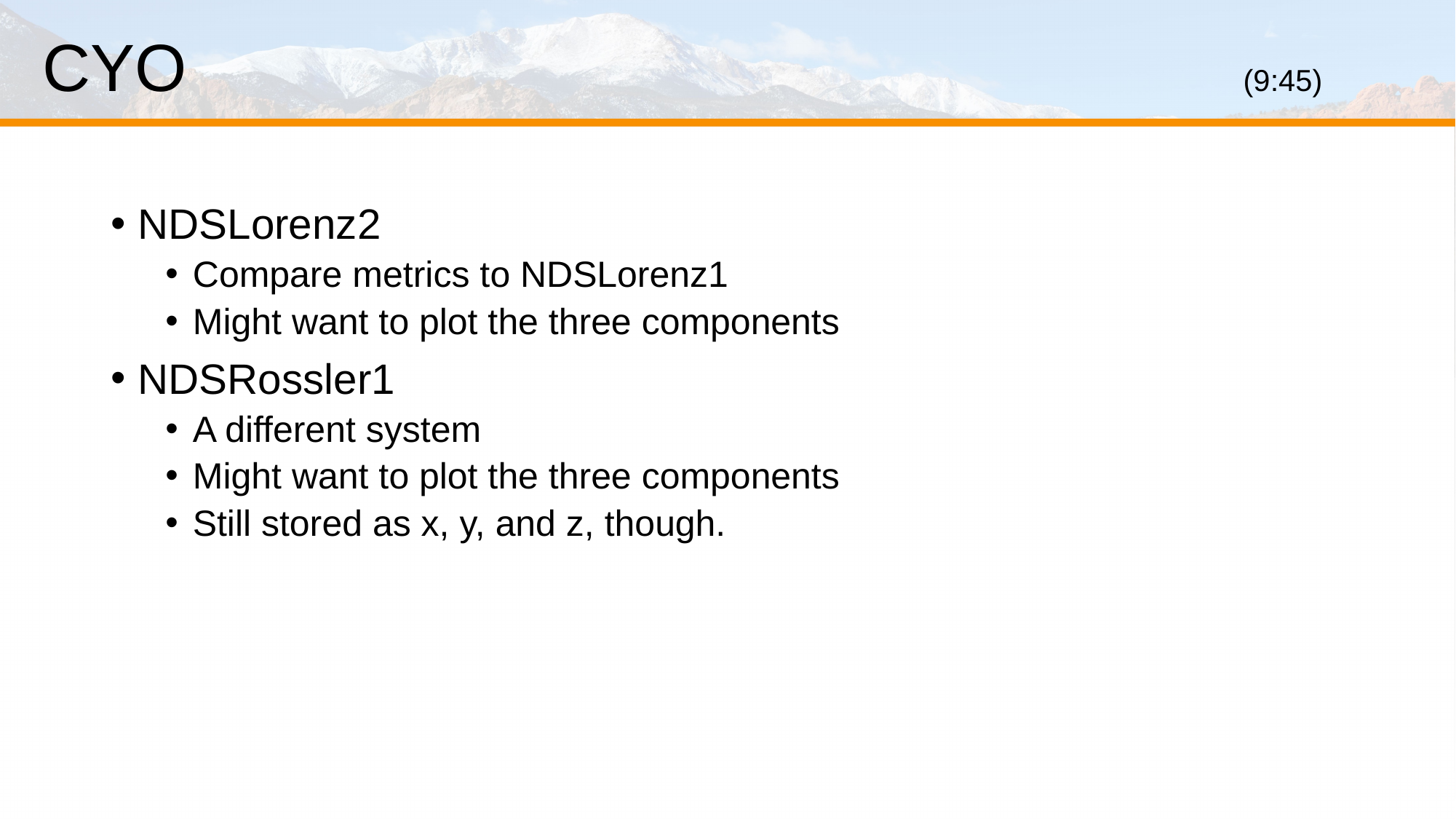

# CYO										(9:45)
NDSLorenz2
Compare metrics to NDSLorenz1
Might want to plot the three components
NDSRossler1
A different system
Might want to plot the three components
Still stored as x, y, and z, though.